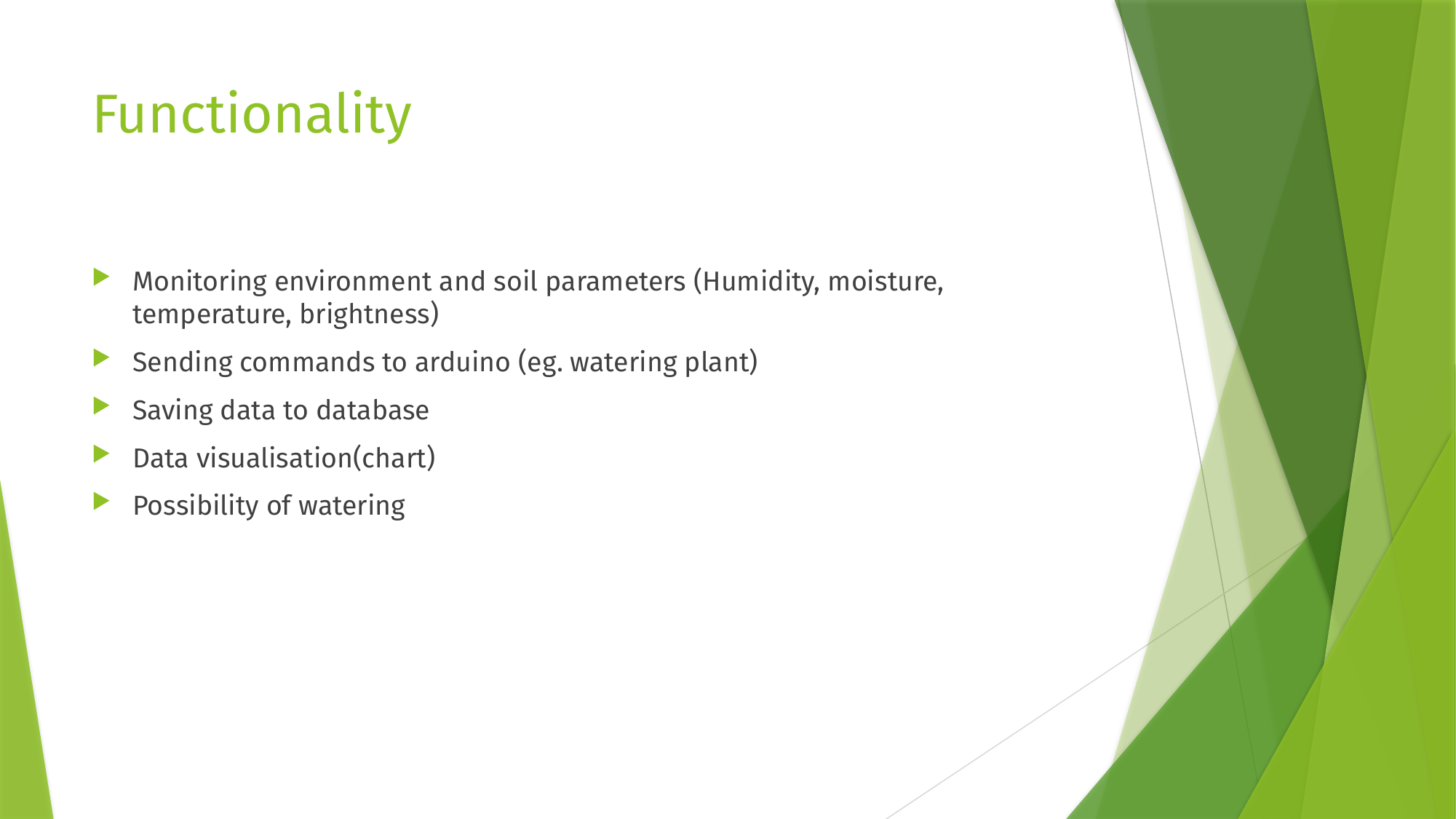

# Functionality
Monitoring environment and soil parameters (Humidity, moisture, temperature, brightness)
Sending commands to arduino (eg. watering plant)
Saving data to database
Data visualisation(chart)
Possibility of watering